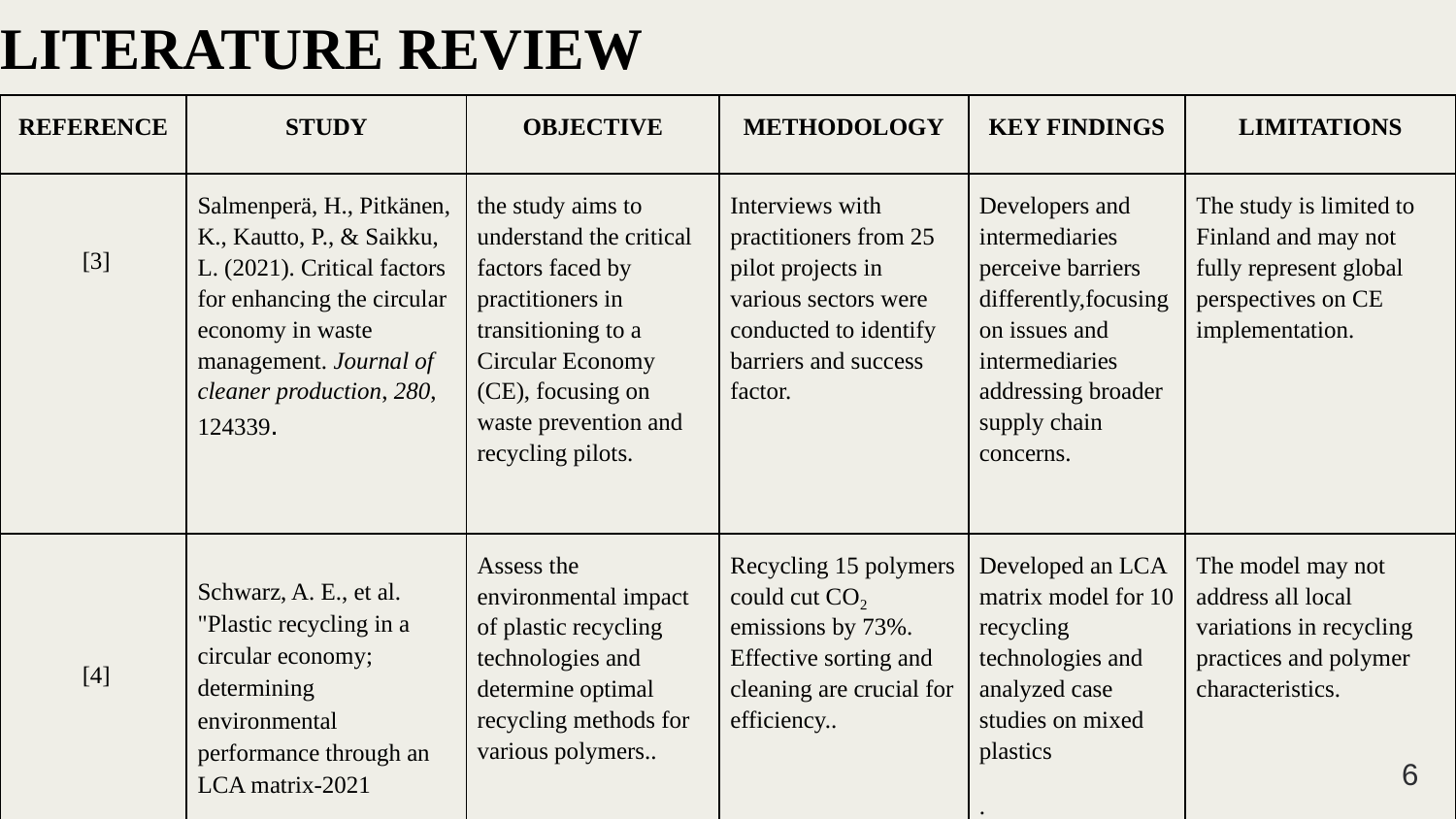

LITERATURE REVIEW
| REFERENCE | STUDY | OBJECTIVE | METHODOLOGY | KEY FINDINGS | LIMITATIONS |
| --- | --- | --- | --- | --- | --- |
| [3] | Salmenperä, H., Pitkänen, K., Kautto, P., & Saikku, L. (2021). Critical factors for enhancing the circular economy in waste management. Journal of cleaner production, 280, 124339. | the study aims to understand the critical factors faced by practitioners in transitioning to a Circular Economy (CE), focusing on waste prevention and recycling pilots. | Interviews with practitioners from 25 pilot projects in various sectors were conducted to identify barriers and success factor. | Developers and intermediaries perceive barriers differently,focusing on issues and intermediaries addressing broader supply chain concerns. | The study is limited to Finland and may not fully represent global perspectives on CE implementation. |
| [4] | Schwarz, A. E., et al. "Plastic recycling in a circular economy; determining environmental performance through an LCA matrix-2021 | Assess the environmental impact of plastic recycling technologies and determine optimal recycling methods for various polymers.. | Recycling 15 polymers could cut CO₂ emissions by 73%. Effective sorting and cleaning are crucial for efficiency.. | Developed an LCA matrix model for 10 recycling technologies and analyzed case studies on mixed plastics . | The model may not address all local variations in recycling practices and polymer characteristics. |
   6